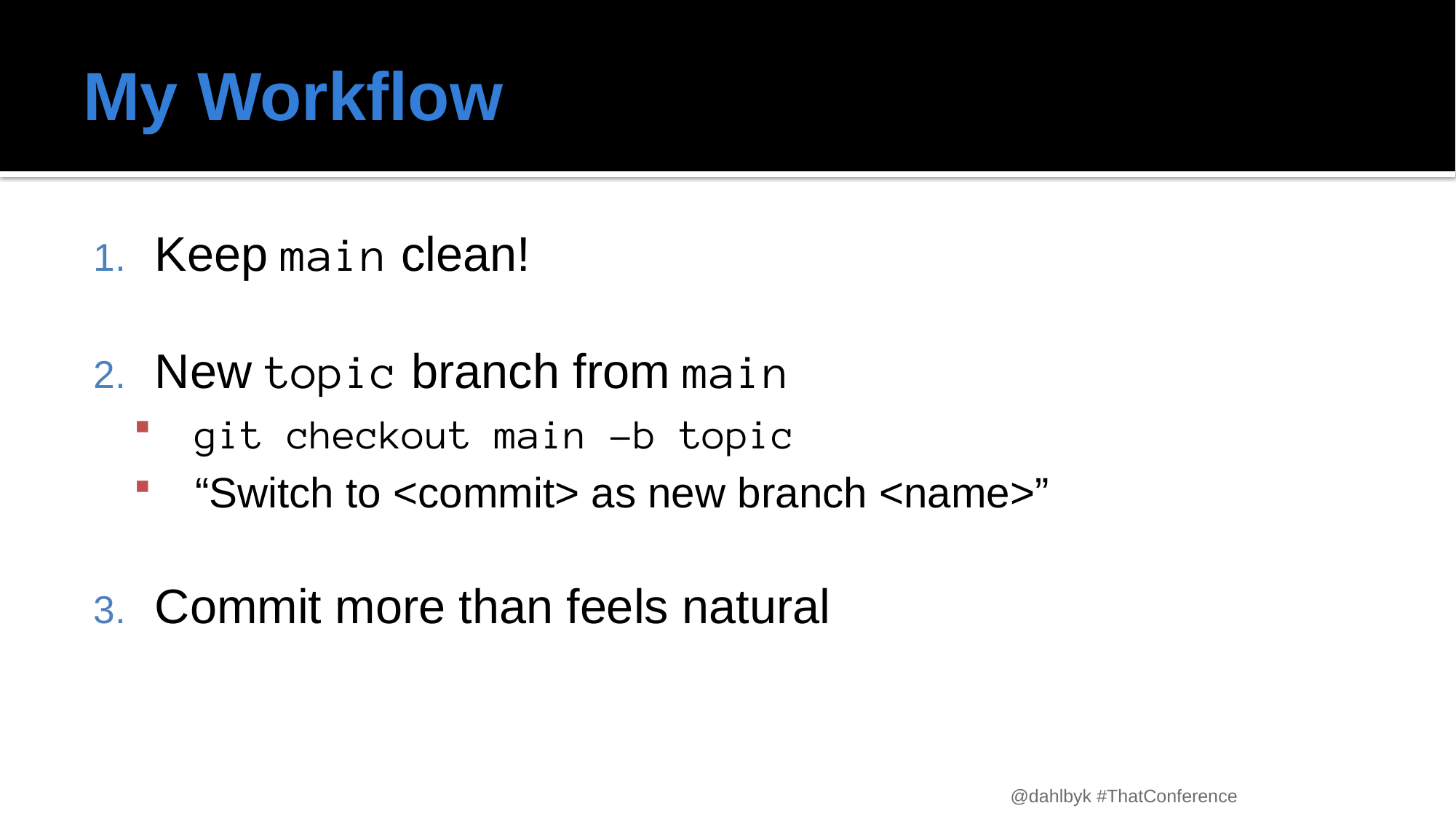

# My Workflow
Keep main clean!

New topic branch from main
git checkout main -b topic
“Switch to <commit> as new branch <name>”

Commit more than feels natural
@dahlbyk #ThatConference